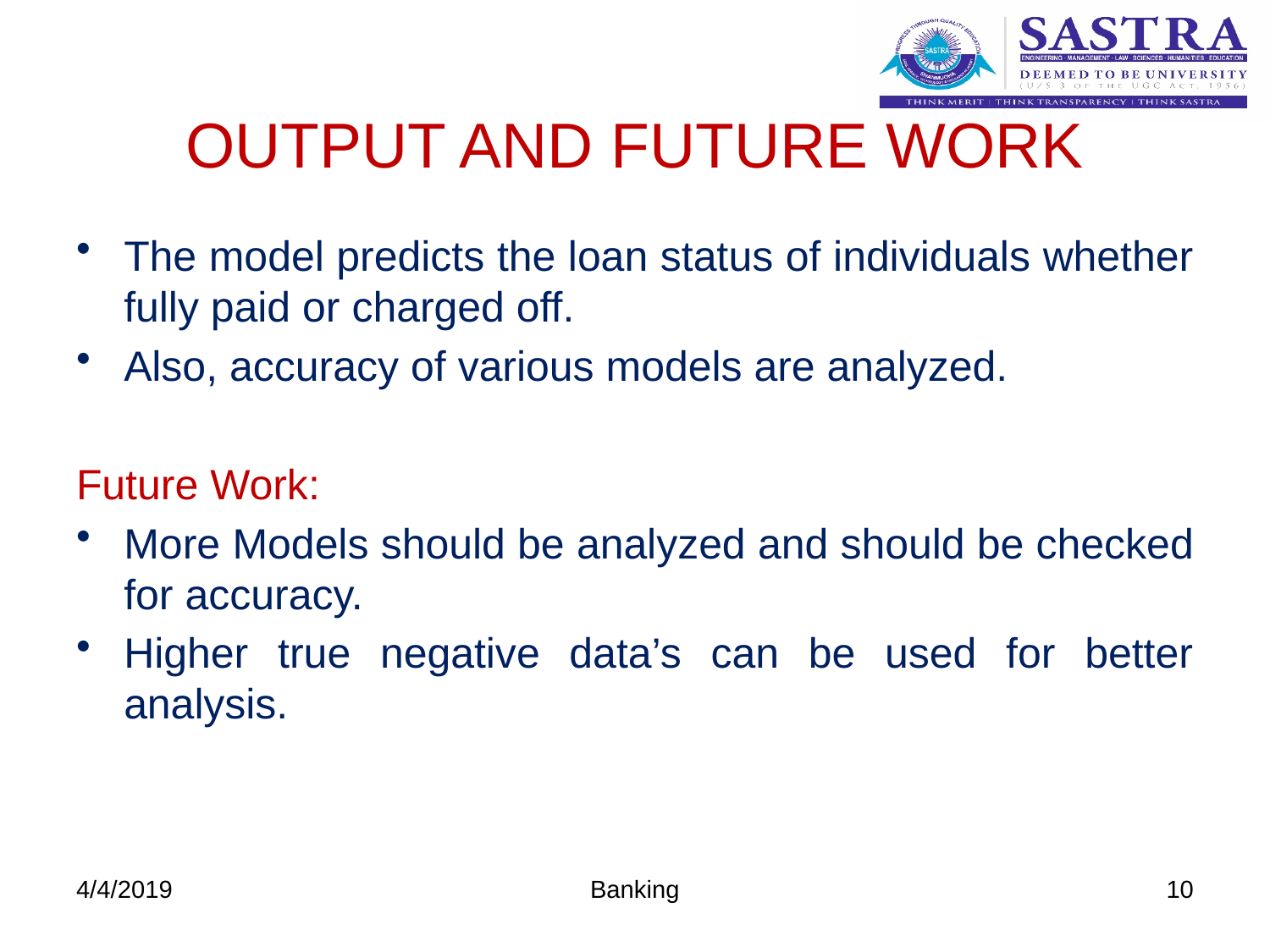

# OUTPUT AND FUTURE WORK
The model predicts the loan status of individuals whether fully paid or charged off.
Also, accuracy of various models are analyzed.

Future Work:
More Models should be analyzed and should be checked for accuracy.
Higher true negative data’s can be used for better analysis.

4/4/2019
Banking
10